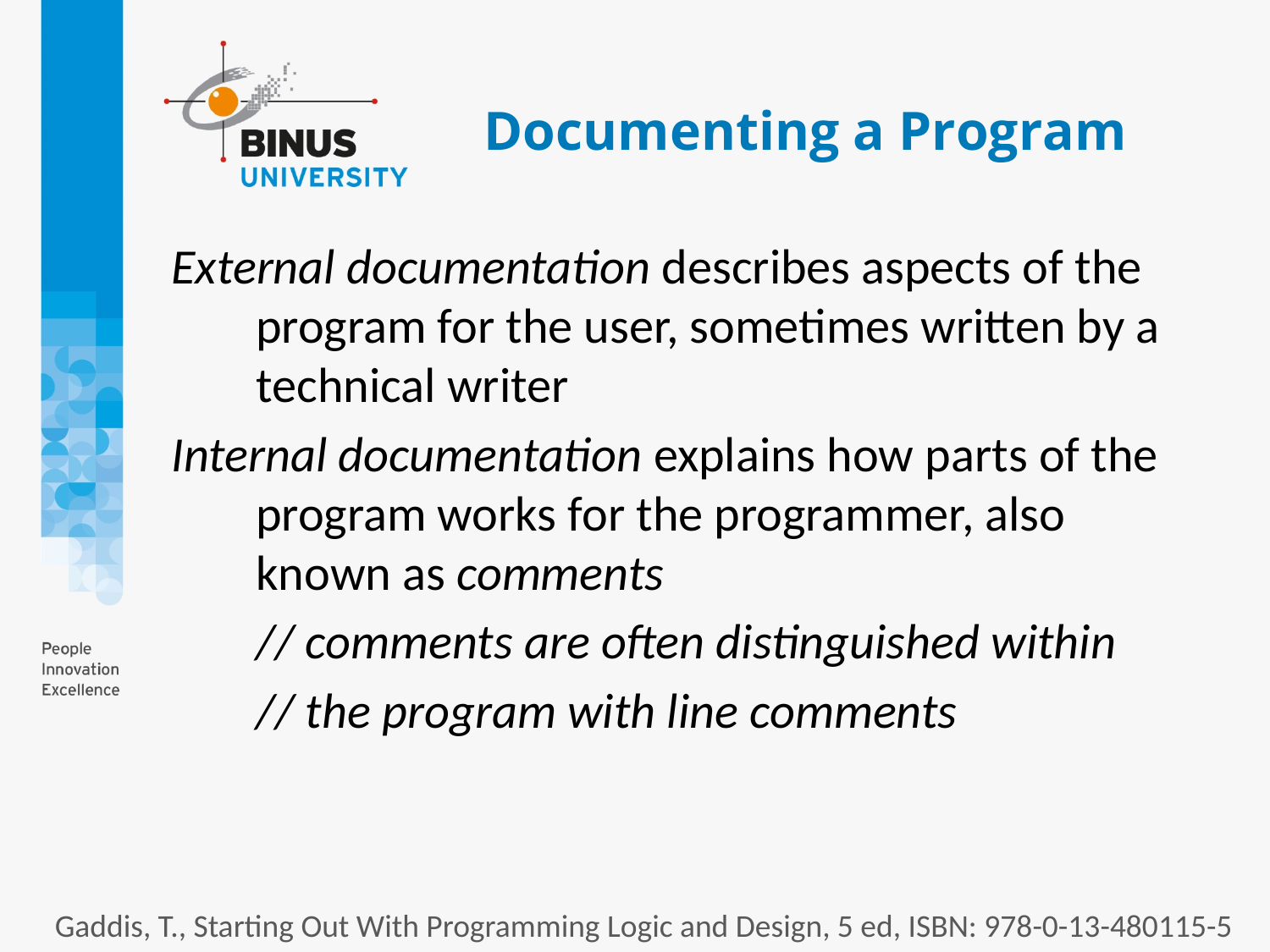

# Documenting a Program

External documentation describes aspects of the program for the user, sometimes written by a technical writer
Internal documentation explains how parts of the program works for the programmer, also known as comments
	// comments are often distinguished within
	// the program with line comments

Gaddis, T., Starting Out With Programming Logic and Design, 5 ed, ISBN: 978-0-13-480115-5